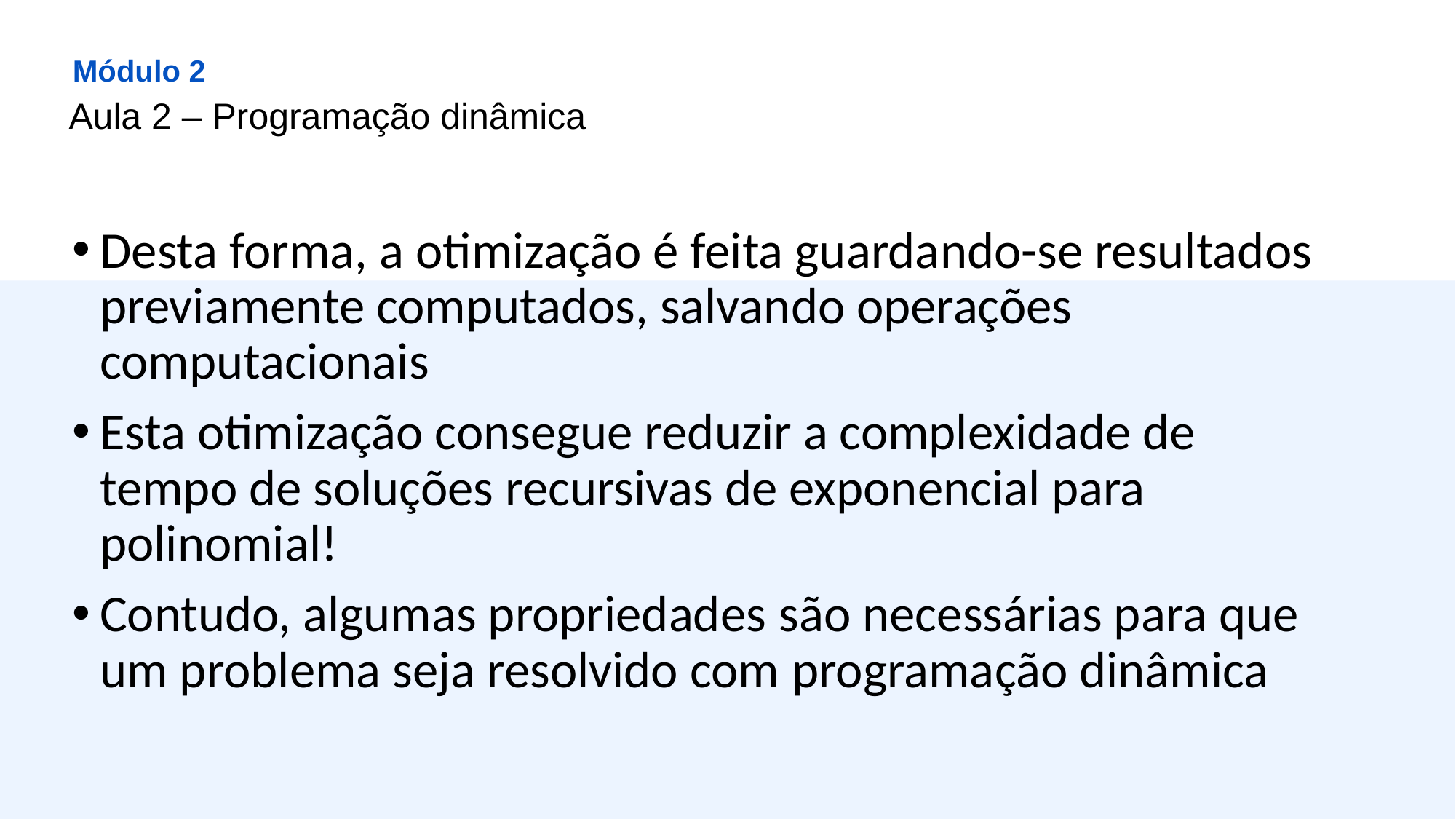

Módulo 2
Aula 2 – Programação dinâmica
Desta forma, a otimização é feita guardando-se resultados previamente computados, salvando operações computacionais
Esta otimização consegue reduzir a complexidade de tempo de soluções recursivas de exponencial para polinomial!
Contudo, algumas propriedades são necessárias para que um problema seja resolvido com programação dinâmica